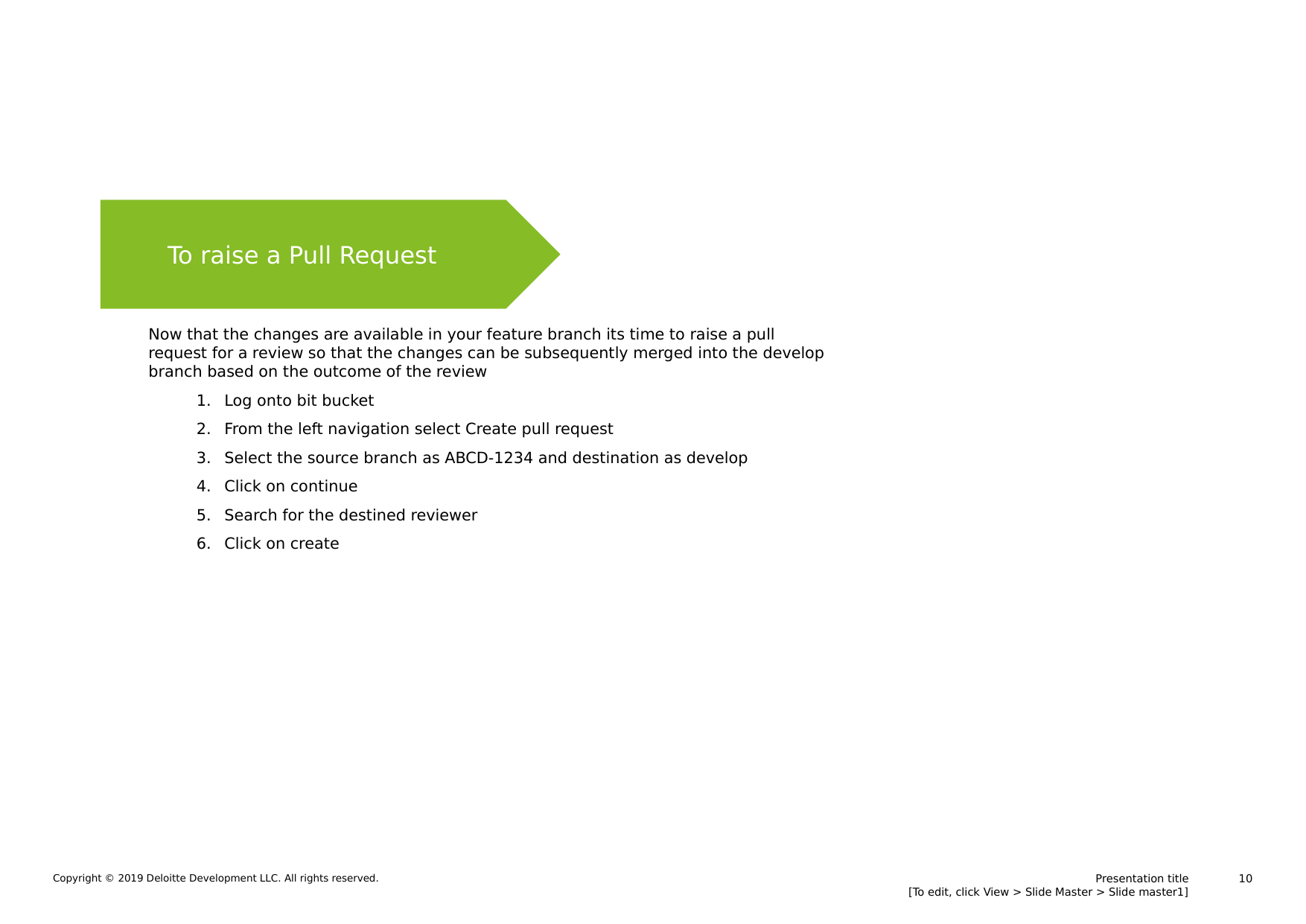

#

To raise a Pull Request
Now that the changes are available in your feature branch its time to raise a pull request for a review so that the changes can be subsequently merged into the develop branch based on the outcome of the review
Log onto bit bucket
From the left navigation select Create pull request
Select the source branch as ABCD-1234 and destination as develop
Click on continue
Search for the destined reviewer
Click on create